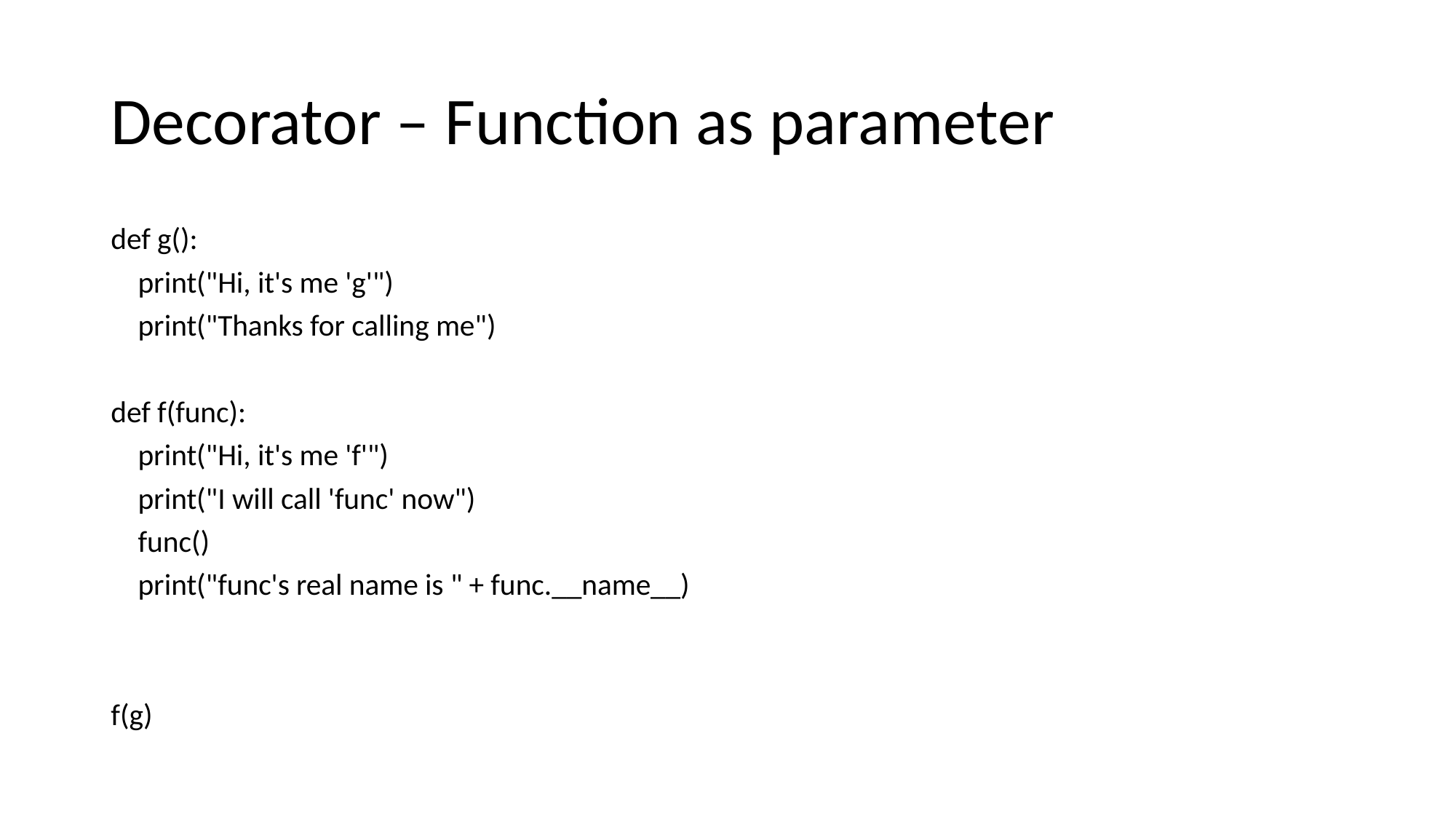

# Decorator – Function as parameter
def g():
    print("Hi, it's me 'g'")
    print("Thanks for calling me")

def f(func):
    print("Hi, it's me 'f'")
    print("I will call 'func' now")
    func()
    print("func's real name is " + func.__name__)

f(g)